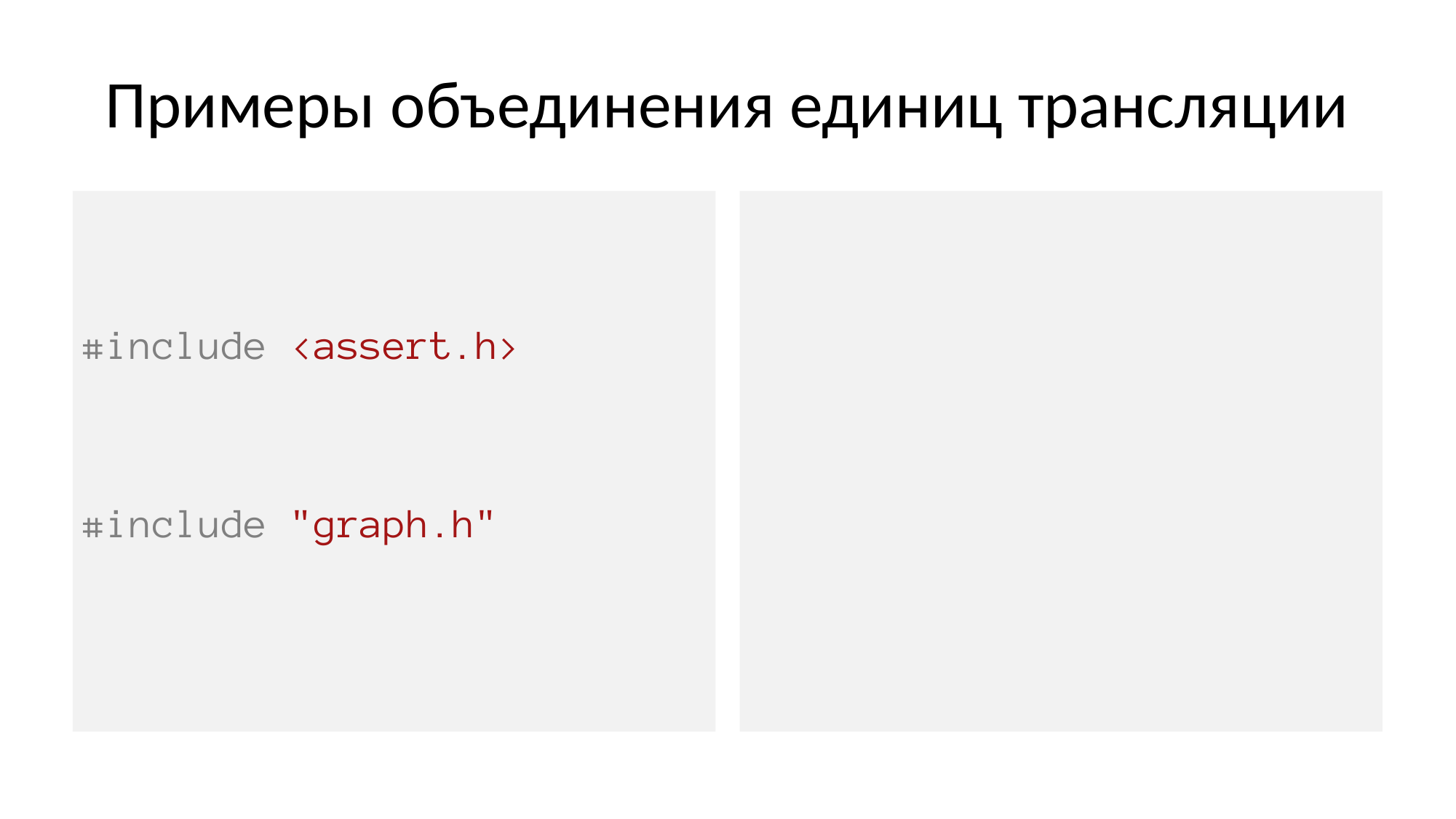

# Примеры объединения единиц трансляции
#include <assert.h>

#include "graph.h"

#define header <stdio.h>
#include header